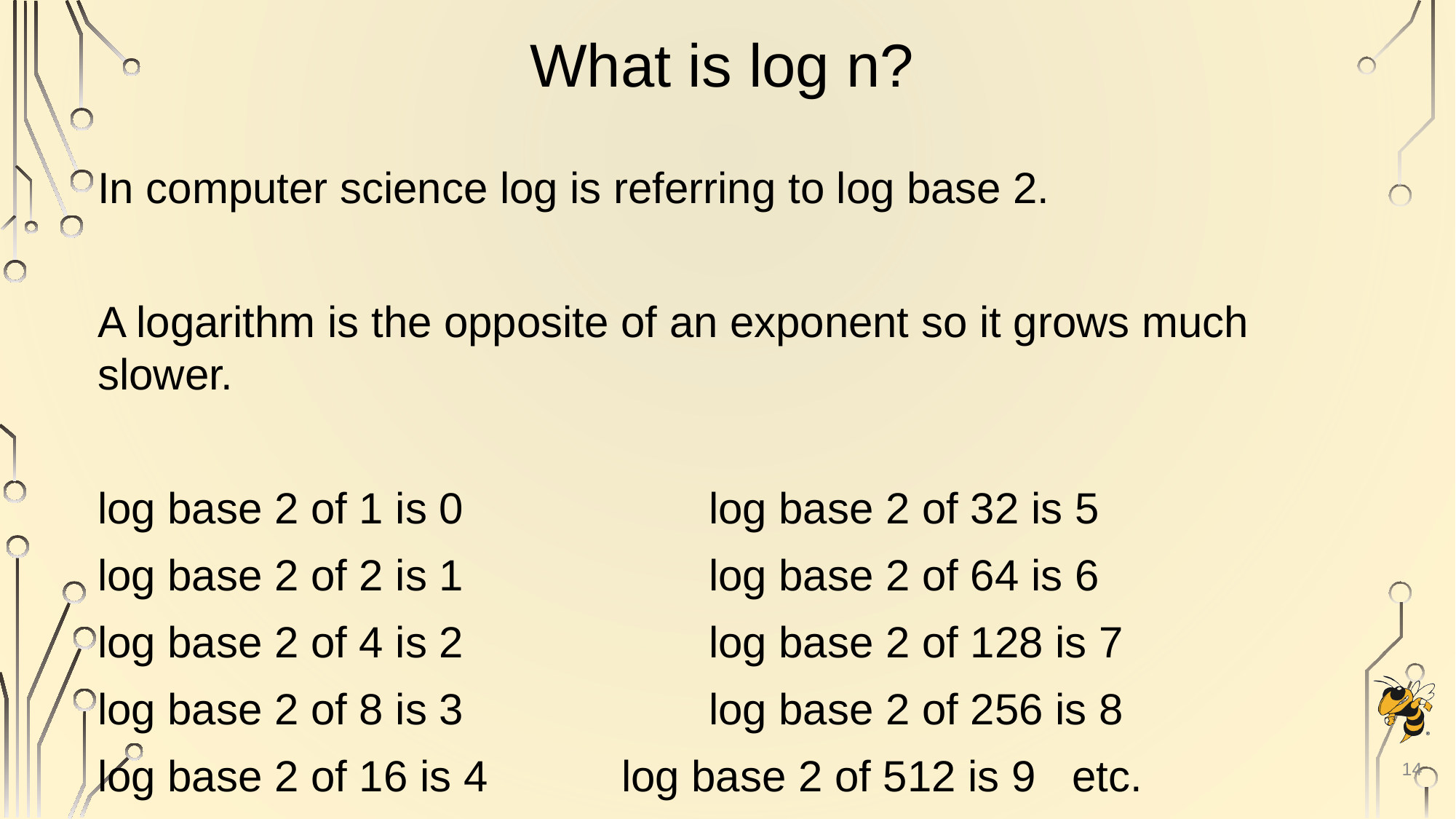

# What is log n?
In computer science log is referring to log base 2.

A logarithm is the opposite of an exponent so it grows much slower.

log base 2 of 1 is 0			log base 2 of 32 is 5
log base 2 of 2 is 1 			log base 2 of 64 is 6
log base 2 of 4 is 2			log base 2 of 128 is 7
log base 2 of 8 is 3			log base 2 of 256 is 8
log base 2 of 16 is 4		log base 2 of 512 is 9   etc.

14